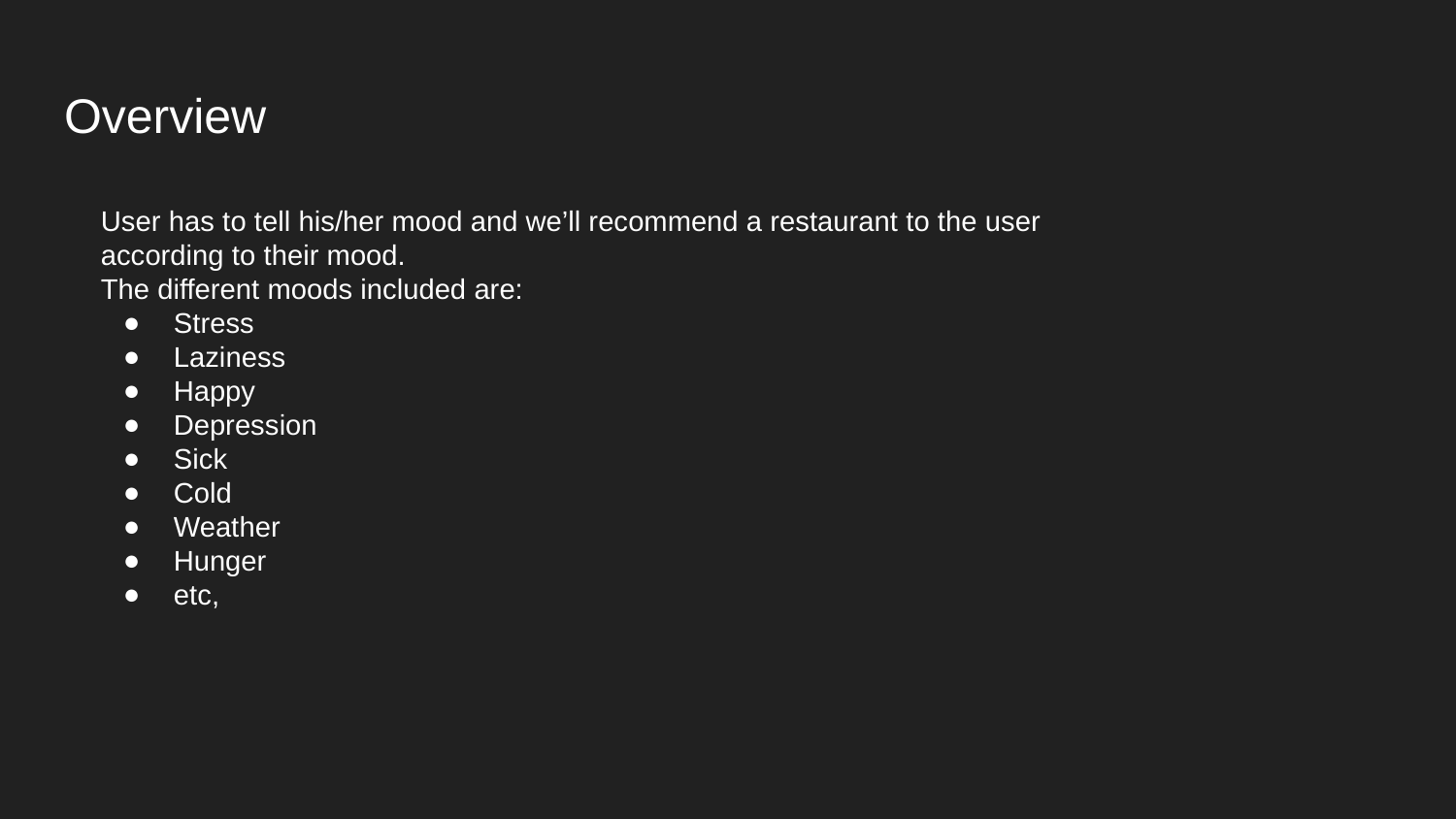

# Overview
User has to tell his/her mood and we’ll recommend a restaurant to the user according to their mood.
The different moods included are:
Stress
Laziness
Happy
Depression
Sick
Cold
Weather
Hunger
etc,